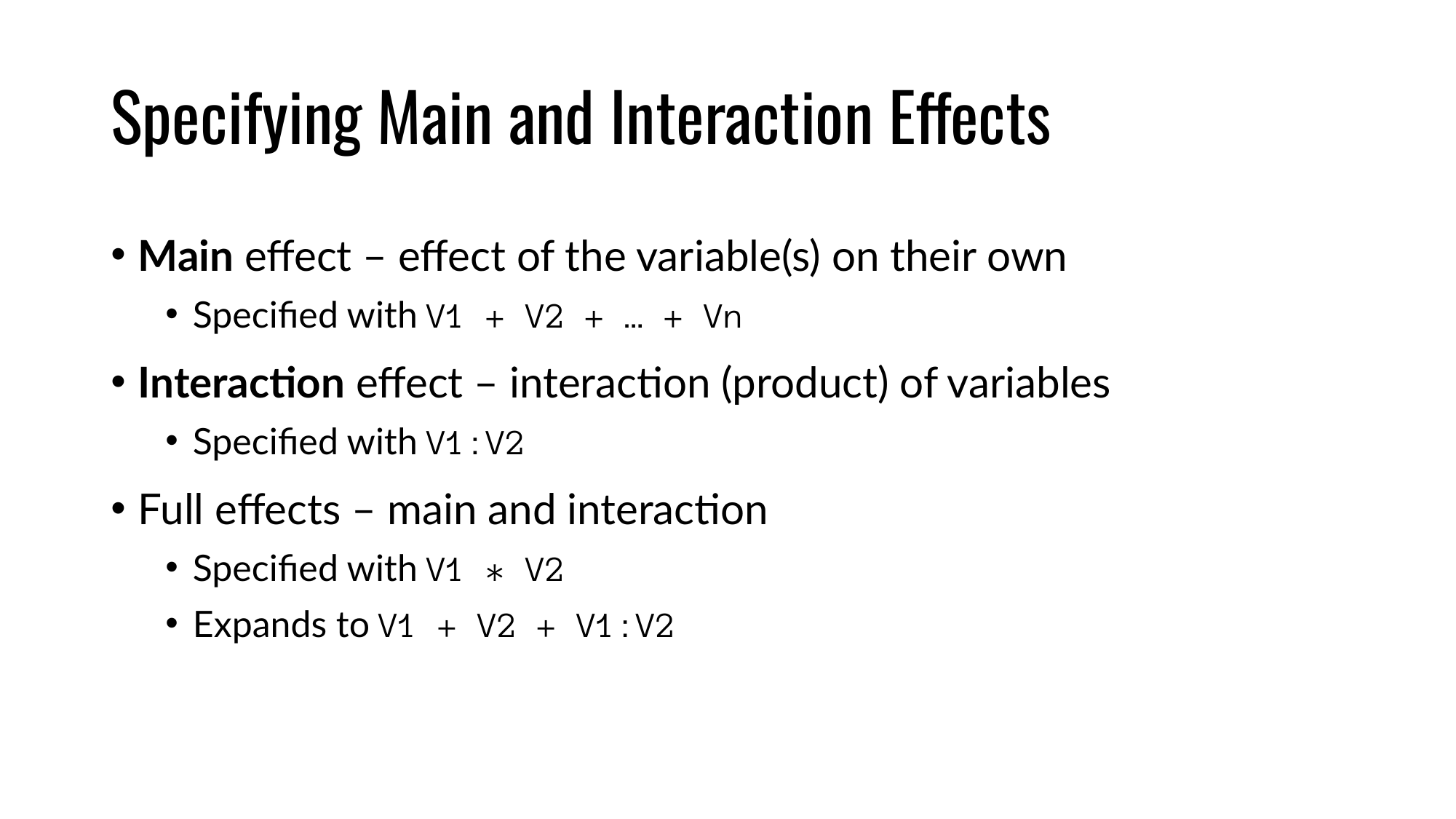

# Specifying Main and Interaction Effects
Main effect – effect of the variable(s) on their own
Specified with V1 + V2 + … + Vn
Interaction effect – interaction (product) of variables
Specified with V1:V2
Full effects – main and interaction
Specified with V1 * V2
Expands to V1 + V2 + V1:V2